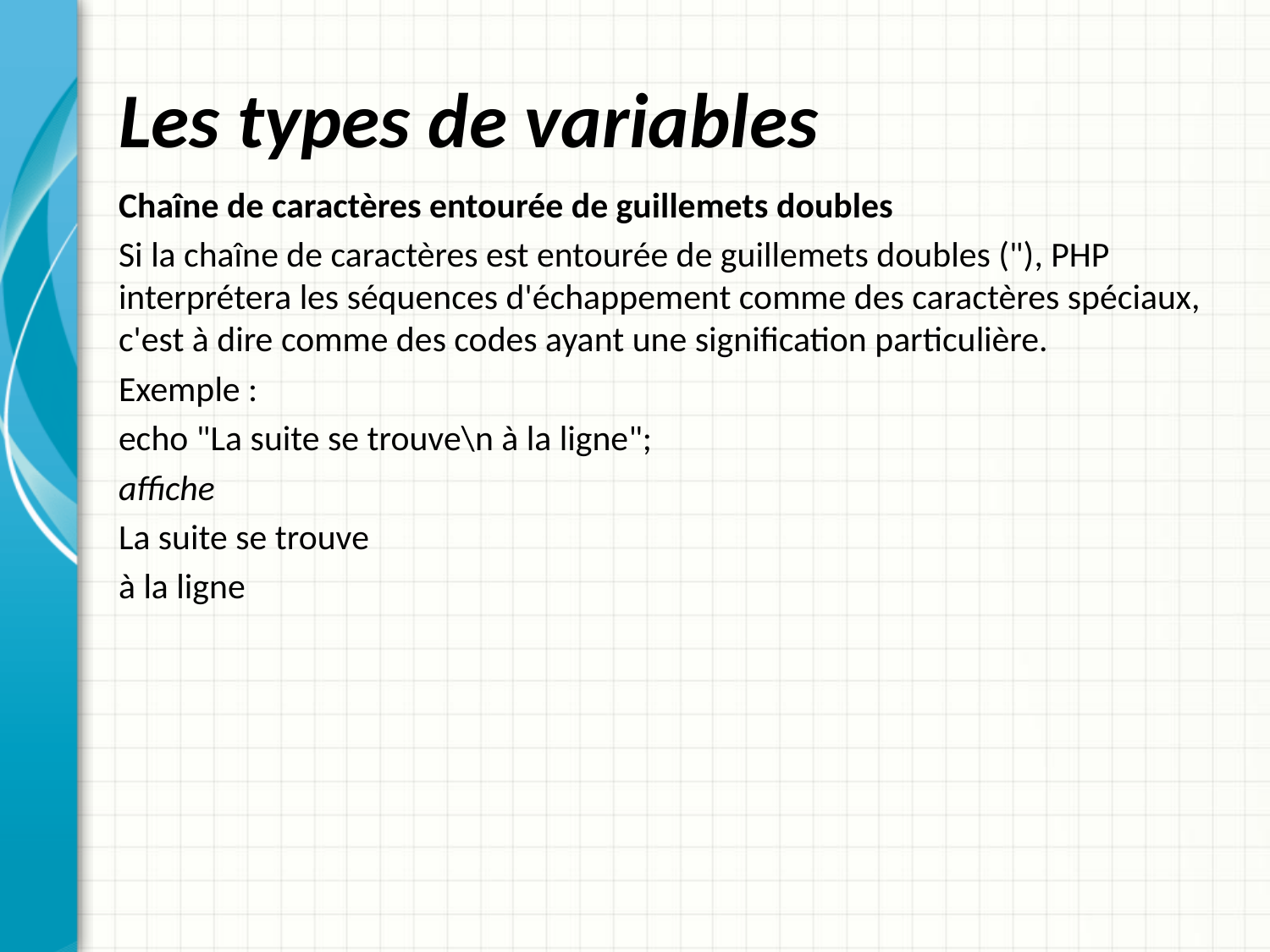

# Les types de variables
Chaîne de caractères entourée de guillemets doubles
Si la chaîne de caractères est entourée de guillemets doubles ("), PHP interprétera les séquences d'échappement comme des caractères spéciaux, c'est à dire comme des codes ayant une signification particulière.
Exemple :
echo "La suite se trouve\n à la ligne";
affiche
La suite se trouve
à la ligne